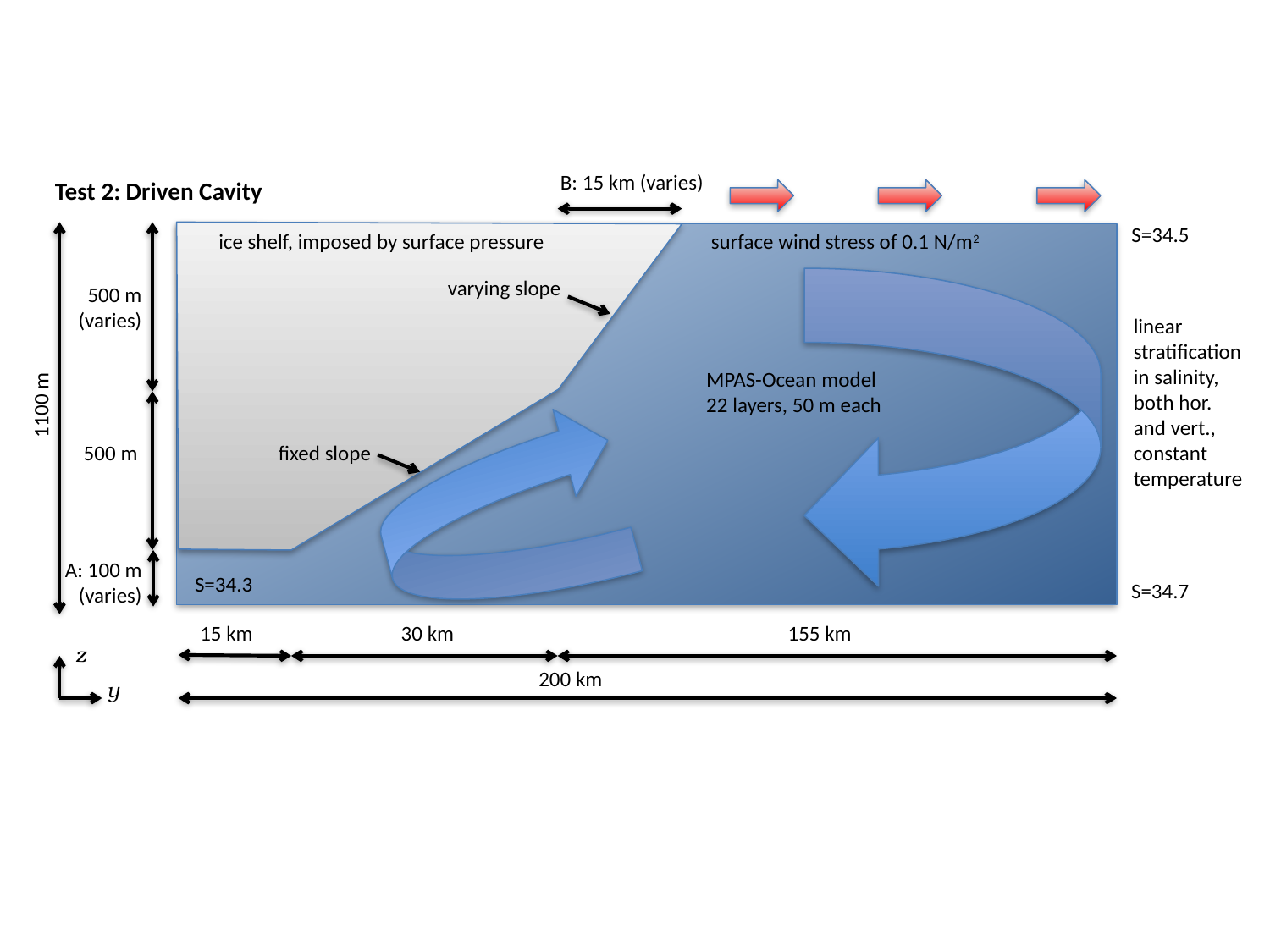

B: 15 km (varies)
Test 2: Driven Cavity

S=34.5

ice shelf, imposed by surface pressure
surface wind stress of 0.1 N/m2

varying slope

500 m
(varies)
linear
stratification
in salinity,
both hor.
and vert.,
constant
temperature
MPAS-Ocean model
22 layers, 50 m each
1100 m

fixed slope
500 m
A: 100 m
(varies)
S=34.3
S=34.7
15 km
30 km
155 km
z
200 km
y